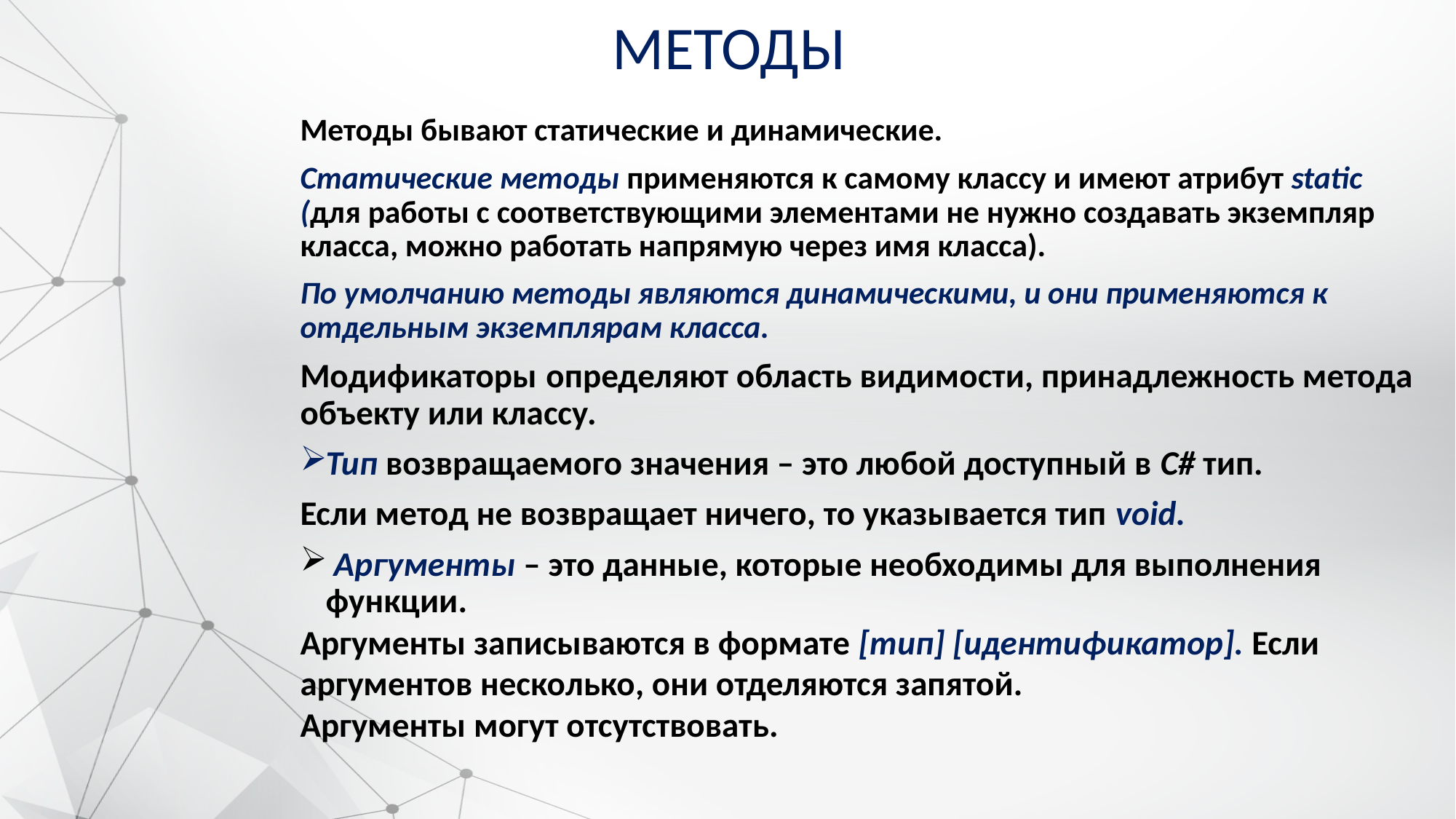

# МЕТОДЫ
Методы бывают статические и динамические.
Статические методы применяются к самому классу и имеют атрибут static (для работы с соответствующими элементами не нужно создавать экземпляр класса, можно работать напрямую через имя класса).
По умолчанию методы являются динамическими, и они применяются к отдельным экземплярам класса.
Модификаторы определяют область видимости, принадлежность метода объекту или классу.
Тип возвращаемого значения – это любой доступный в C# тип.
Если метод не возвращает ничего, то указывается тип void.
 Аргументы – это данные, которые необходимы для выполнения функции.
Аргументы записываются в формате [тип] [идентификатор]. Если аргументов несколько, они отделяются запятой.
Аргументы могут отсутствовать.